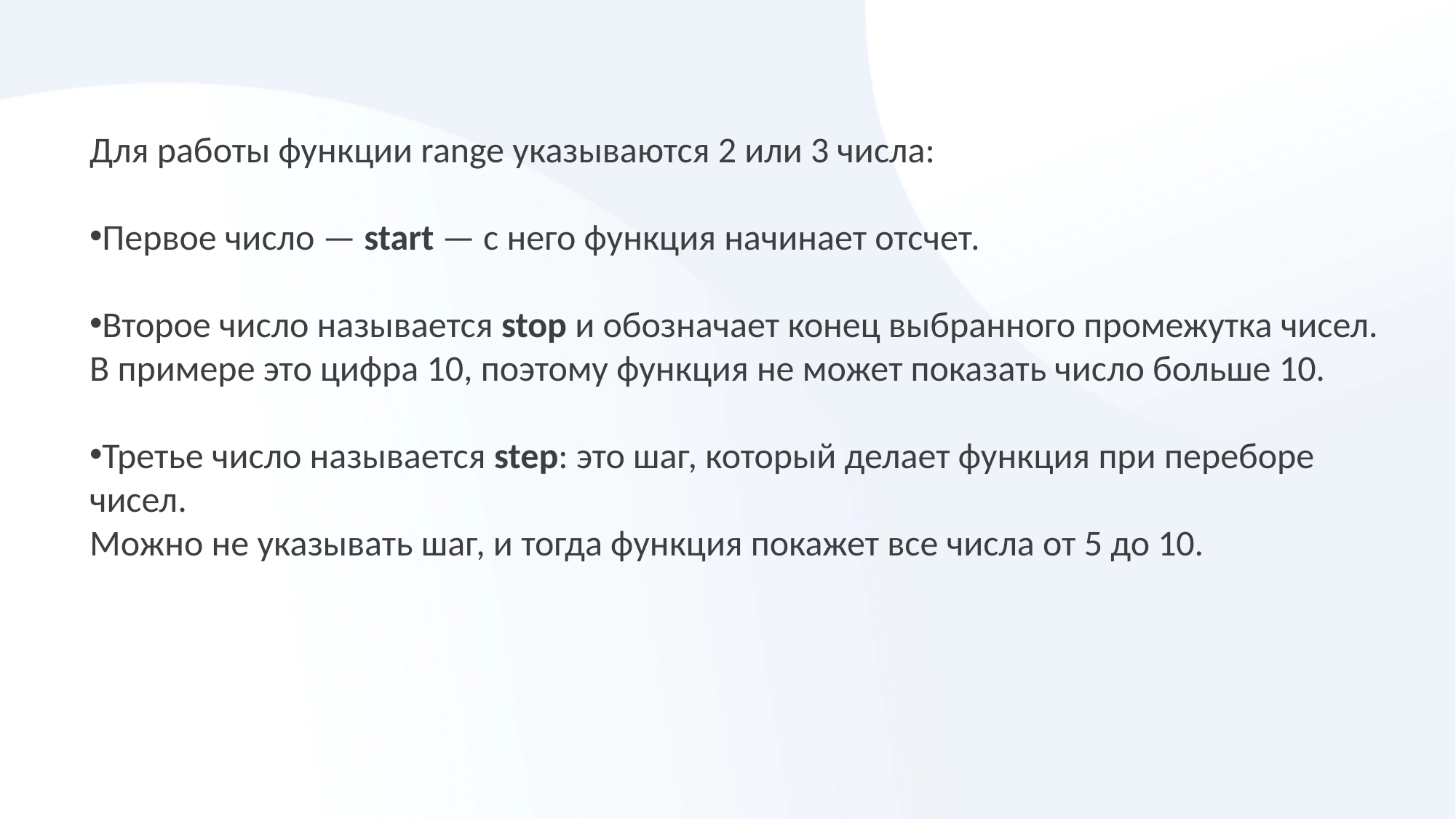

Для работы функции range указываются 2 или 3 числа:

Первое число — start — с него функция начинает отсчет.

Второе число называется stop и обозначает конец выбранного промежутка чисел.
В примере это цифра 10, поэтому функция не может показать число больше 10.

Третье число называется step: это шаг, который делает функция при переборе чисел.
Можно не указывать шаг, и тогда функция покажет все числа от 5 до 10.